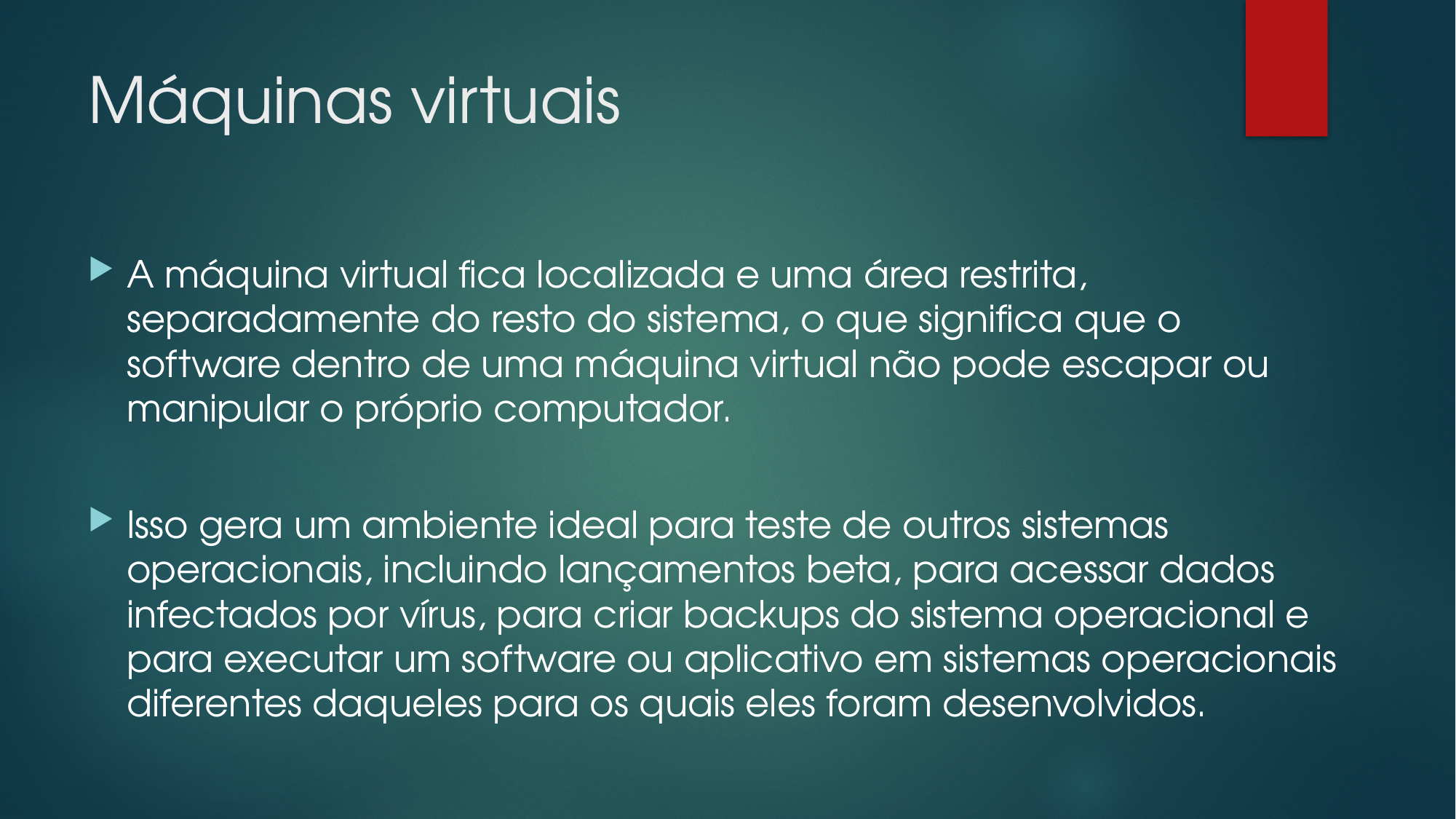

# Máquinas virtuais
A máquina virtual fica localizada e uma área restrita, separadamente do resto do sistema, o que significa que o software dentro de uma máquina virtual não pode escapar ou manipular o próprio computador.

Isso gera um ambiente ideal para teste de outros sistemas operacionais, incluindo lançamentos beta, para acessar dados infectados por vírus, para criar backups do sistema operacional e para executar um software ou aplicativo em sistemas operacionais diferentes daqueles para os quais eles foram desenvolvidos.